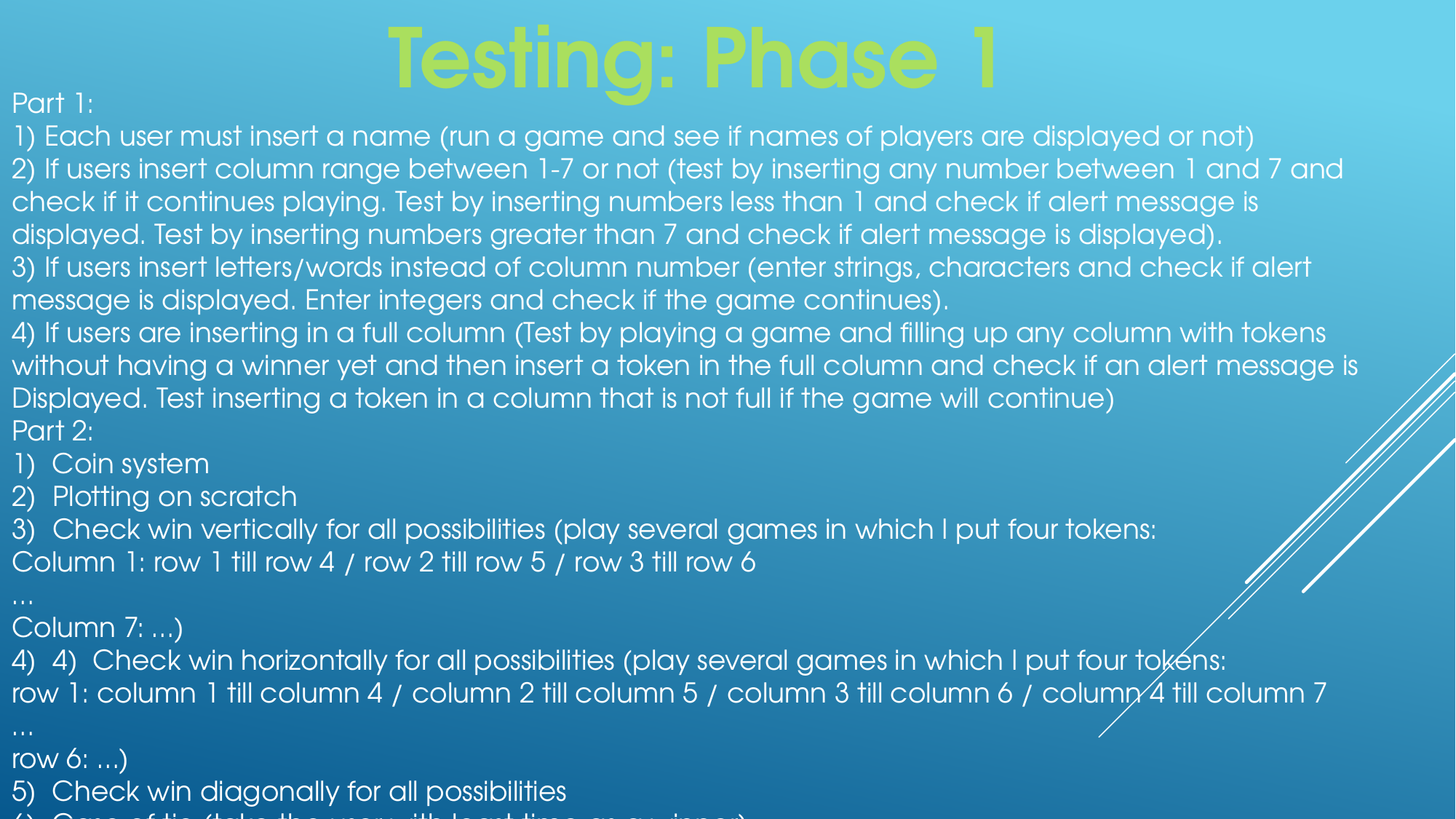

Testing: Phase 1

Part 1:
1) Each user must insert a name (run a game and see if names of players are displayed or not)
2) If users insert column range between 1-7 or not (test by inserting any number between 1 and 7 and check if it continues playing. Test by inserting numbers less than 1 and check if alert message is displayed. Test by inserting numbers greater than 7 and check if alert message is displayed).
3) If users insert letters/words instead of column number (enter strings, characters and check if alert message is displayed. Enter integers and check if the game continues).
4) If users are inserting in a full column (Test by playing a game and filling up any column with tokens without having a winner yet and then insert a token in the full column and check if an alert message is
Displayed. Test inserting a token in a column that is not full if the game will continue)
Part 2:
1)  Coin system
Plotting on scratch
Check win vertically for all possibilities (play several games in which I put four tokens:
Column 1: row 1 till row 4 / row 2 till row 5 / row 3 till row 6
…
Column 7: …)
4)  Check win horizontally for all possibilities (play several games in which I put four tokens:
row 1: column 1 till column 4 / column 2 till column 5 / column 3 till column 6 / column 4 till column 7
…
row 6: …)
5)  Check win diagonally for all possibilities
6)  Case of tie (take the user with least time as a winner)